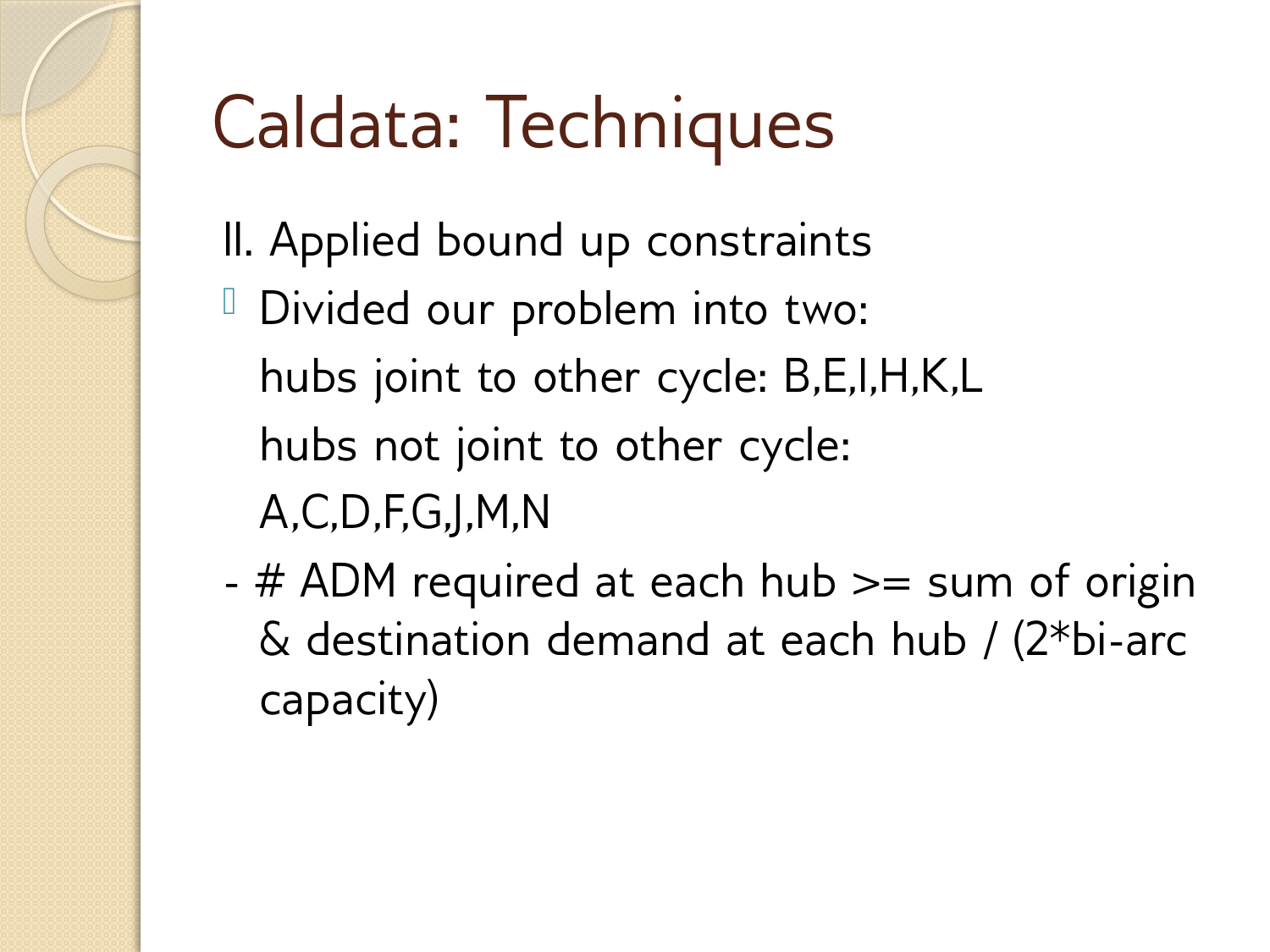

# Caldata: Techniques
II. Applied bound up constraints
Divided our problem into two:
	hubs joint to other cycle: B,E,I,H,K,L
	hubs not joint to other cycle:
	A,C,D,F,G,J,M,N
- # ADM required at each hub >= sum of origin & destination demand at each hub / (2*bi-arc capacity)